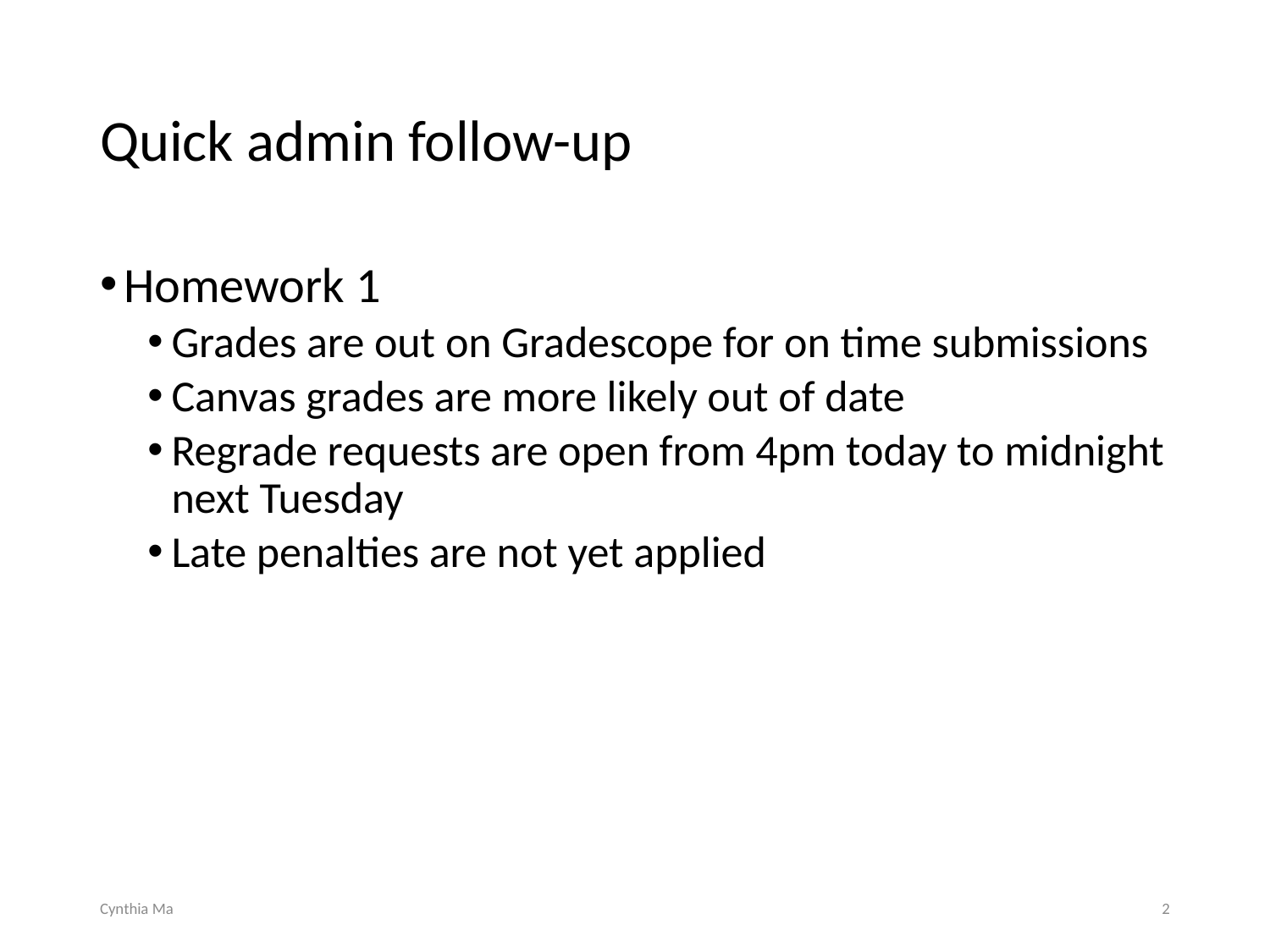

# Quick admin follow-up
Homework 1
Grades are out on Gradescope for on time submissions
Canvas grades are more likely out of date
Regrade requests are open from 4pm today to midnight next Tuesday
Late penalties are not yet applied

Cynthia Ma
2